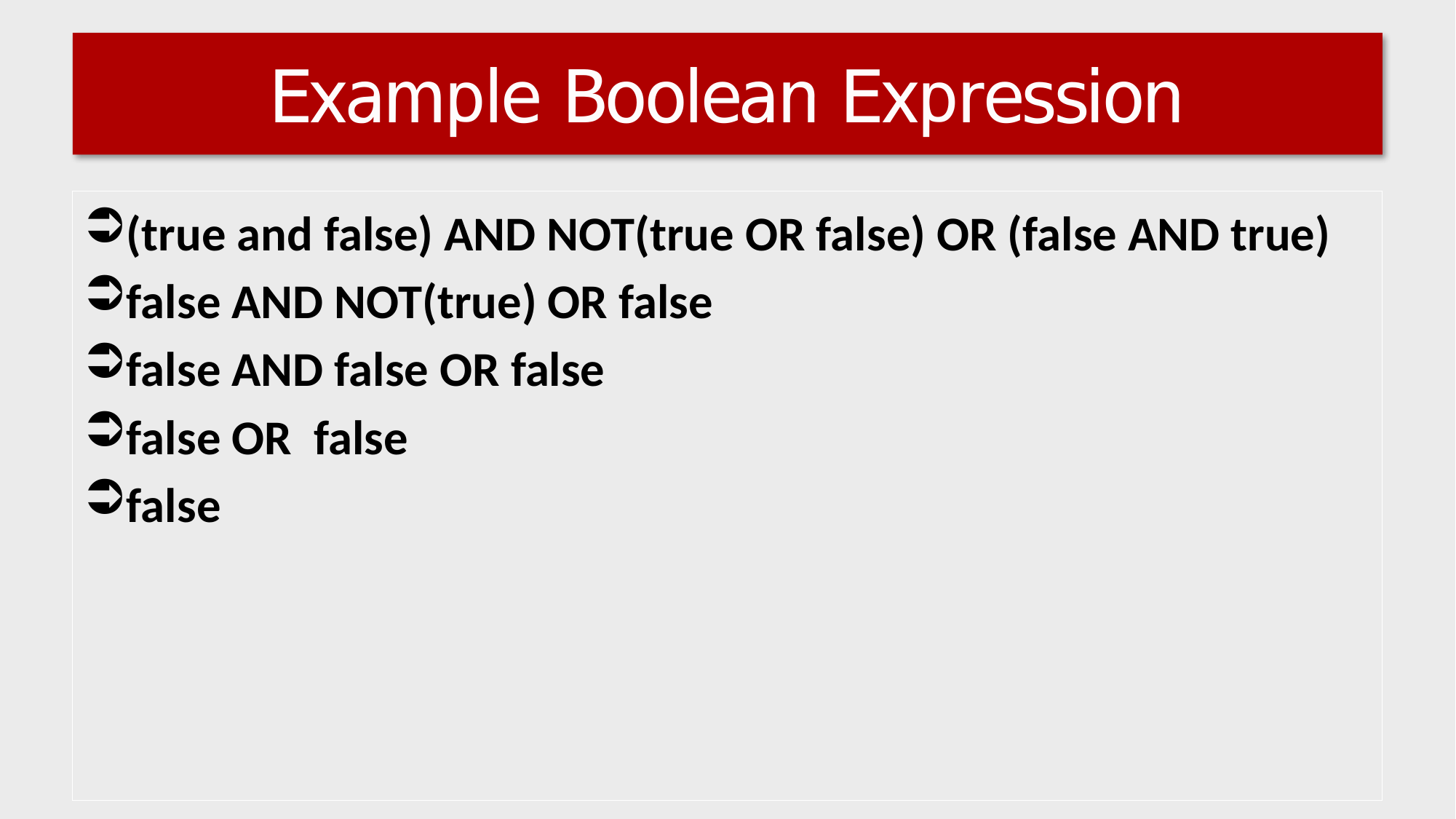

# Example Boolean Expression
(true and false) AND NOT(true OR false) OR (false AND true)
false AND NOT(true) OR false
false AND false OR false
false OR  false
false